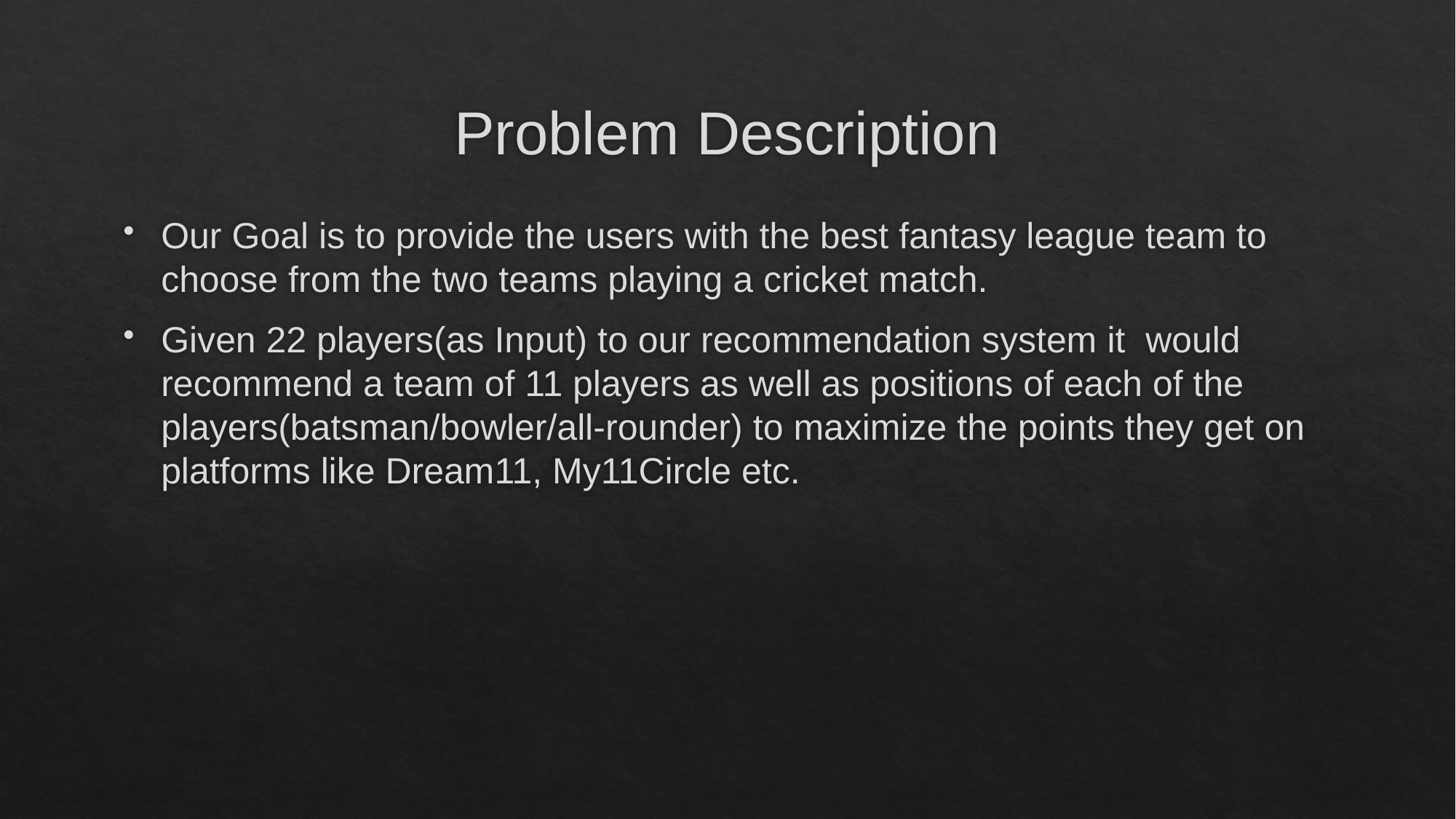

# Problem Description
Our Goal is to provide the users with the best fantasy league team to choose from the two teams playing a cricket match.
Given 22 players(as Input) to our recommendation system it  would recommend a team of 11 players as well as positions of each of the players(batsman/bowler/all-rounder) to maximize the points they get on platforms like Dream11, My11Circle etc.